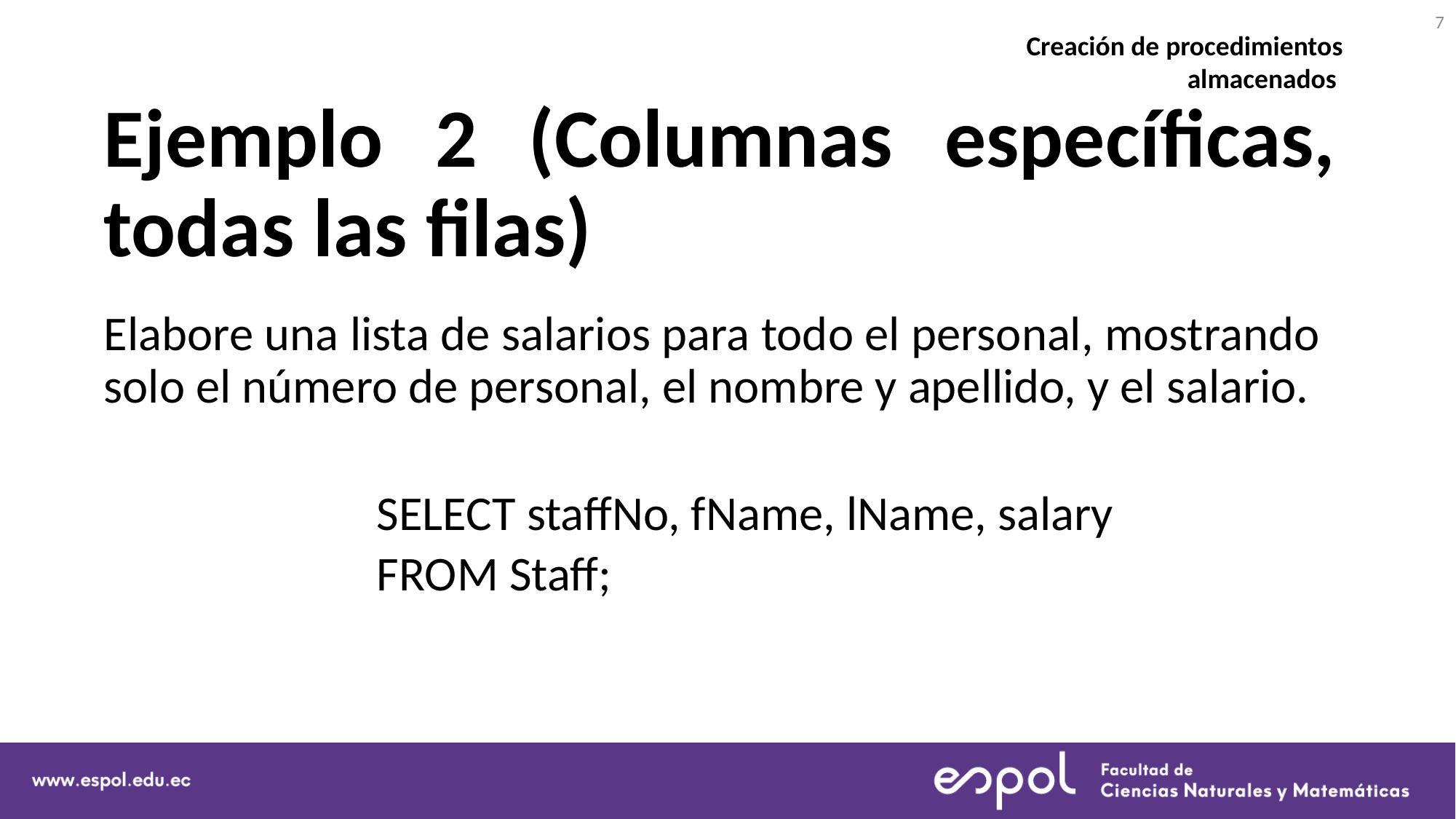

7
Creación de procedimientos almacenados
# Ejemplo 2 (Columnas específicas, todas las filas)
Elabore una lista de salarios para todo el personal, mostrando solo el número de personal, el nombre y apellido, y el salario.

		SELECT staffNo, fName, lName, salary
		FROM Staff;